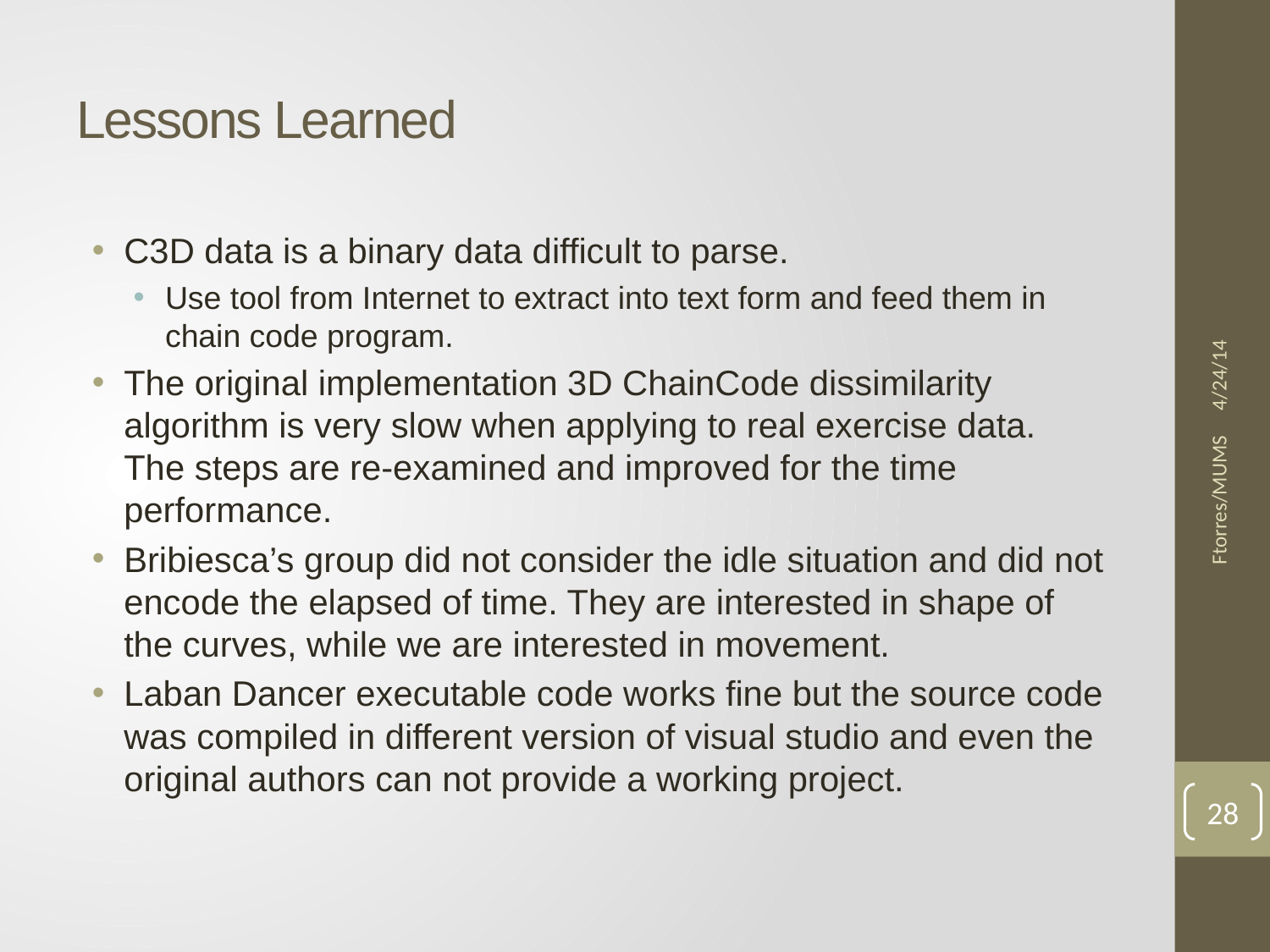

# Lessons Learned
C3D data is a binary data difficult to parse.
Use tool from Internet to extract into text form and feed them in chain code program.
The original implementation 3D ChainCode dissimilarity algorithm is very slow when applying to real exercise data.  The steps are re-examined and improved for the time performance.
Bribiesca’s group did not consider the idle situation and did not encode the elapsed of time. They are interested in shape of the curves, while we are interested in movement.
Laban Dancer executable code works fine but the source code was compiled in different version of visual studio and even the original authors can not provide a working project.

4/24/14
Ftorres/MUMS
28